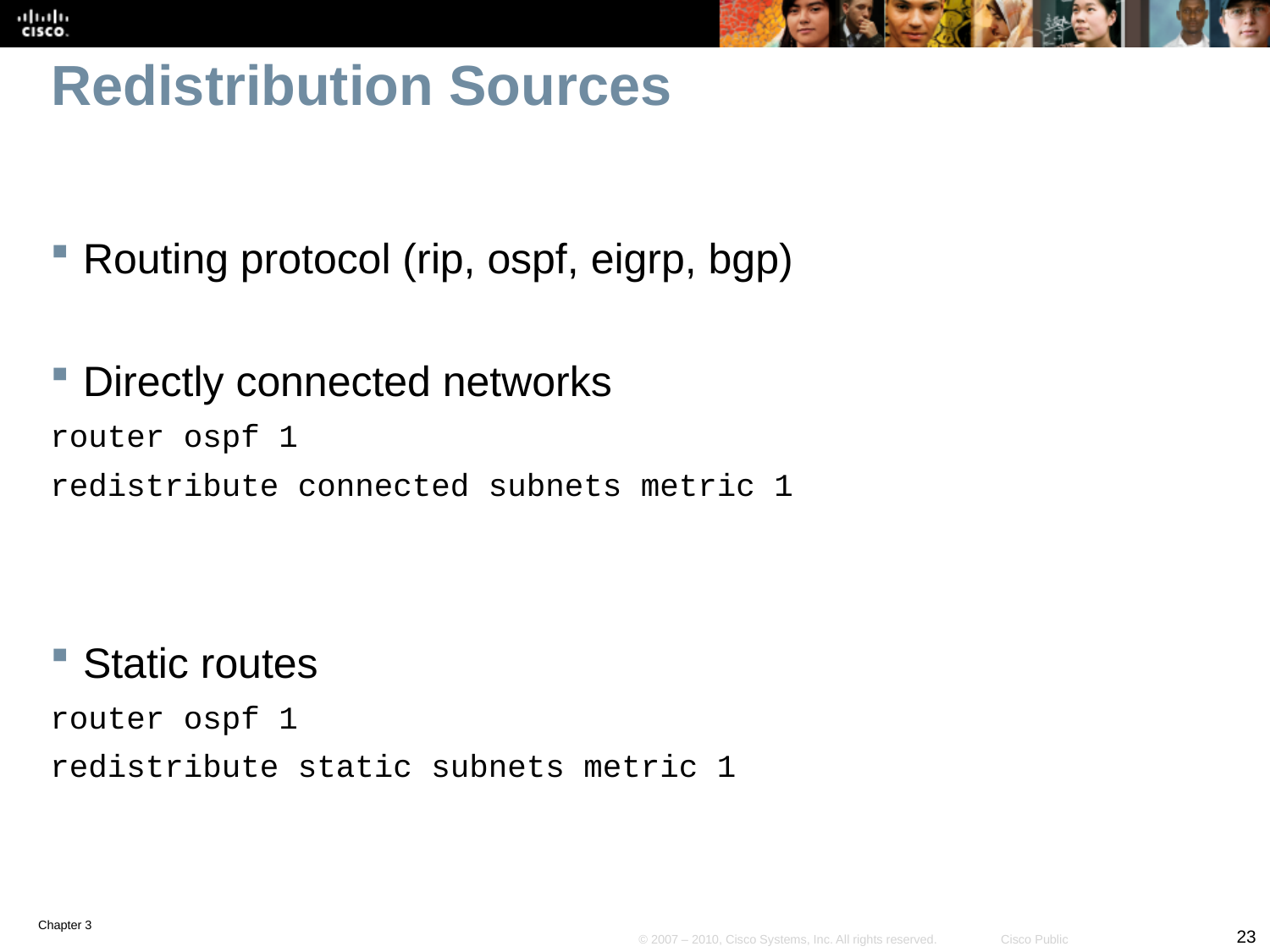

# Redistribution Sources

Routing protocol (rip, ospf, eigrp, bgp)

Directly connected networks
router ospf 1
redistribute connected subnets metric 1

Static routes
router ospf 1
redistribute static subnets metric 1